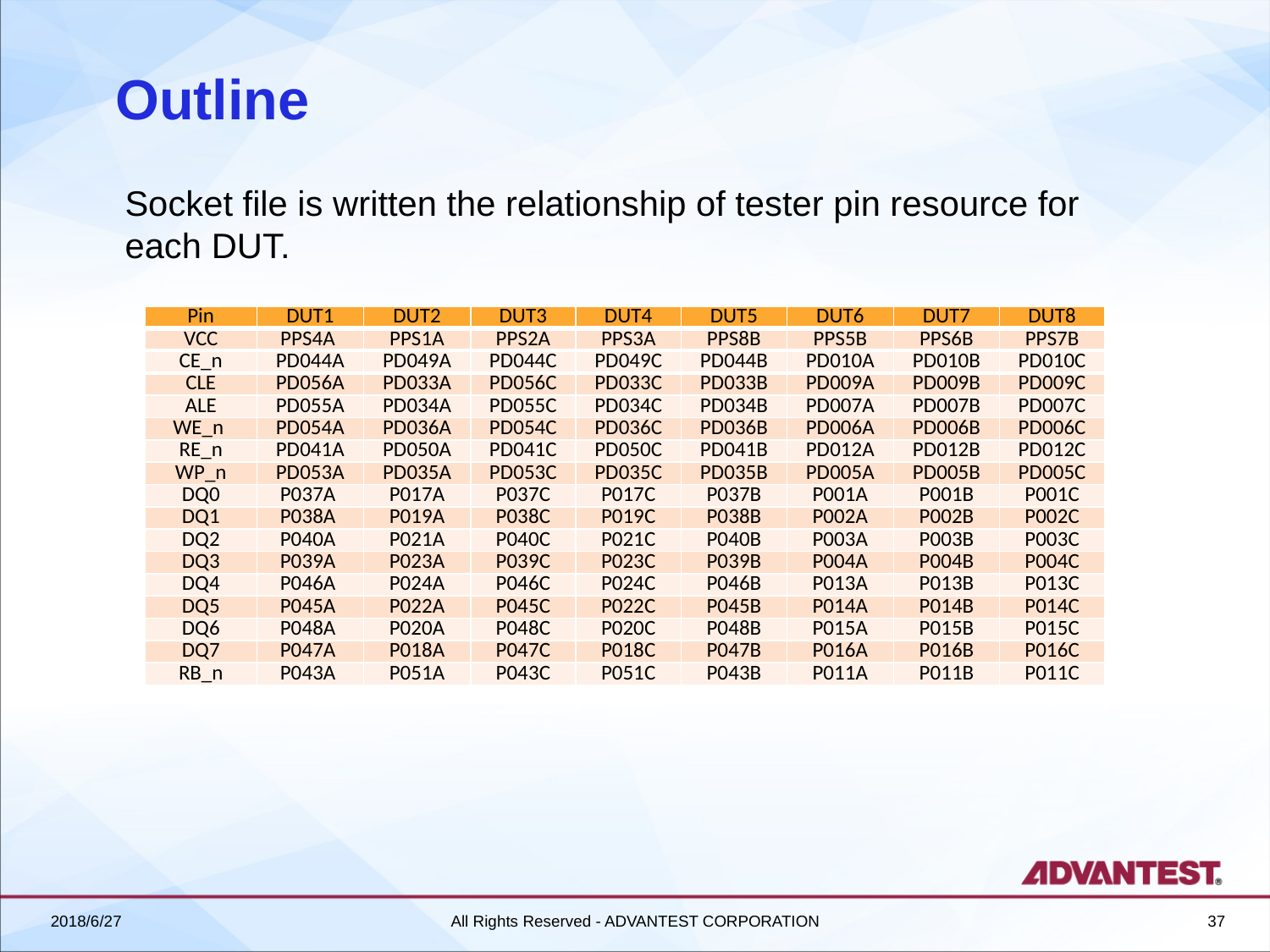

# Outline
Socket file is written the relationship of tester pin resource for each DUT.
| Pin | DUT1 | DUT2 | DUT3 | DUT4 | DUT5 | DUT6 | DUT7 | DUT8 |
| --- | --- | --- | --- | --- | --- | --- | --- | --- |
| VCC | PPS4A | PPS1A | PPS2A | PPS3A | PPS8B | PPS5B | PPS6B | PPS7B |
| CE\_n | PD044A | PD049A | PD044C | PD049C | PD044B | PD010A | PD010B | PD010C |
| CLE | PD056A | PD033A | PD056C | PD033C | PD033B | PD009A | PD009B | PD009C |
| ALE | PD055A | PD034A | PD055C | PD034C | PD034B | PD007A | PD007B | PD007C |
| WE\_n | PD054A | PD036A | PD054C | PD036C | PD036B | PD006A | PD006B | PD006C |
| RE\_n | PD041A | PD050A | PD041C | PD050C | PD041B | PD012A | PD012B | PD012C |
| WP\_n | PD053A | PD035A | PD053C | PD035C | PD035B | PD005A | PD005B | PD005C |
| DQ0 | P037A | P017A | P037C | P017C | P037B | P001A | P001B | P001C |
| DQ1 | P038A | P019A | P038C | P019C | P038B | P002A | P002B | P002C |
| DQ2 | P040A | P021A | P040C | P021C | P040B | P003A | P003B | P003C |
| DQ3 | P039A | P023A | P039C | P023C | P039B | P004A | P004B | P004C |
| DQ4 | P046A | P024A | P046C | P024C | P046B | P013A | P013B | P013C |
| DQ5 | P045A | P022A | P045C | P022C | P045B | P014A | P014B | P014C |
| DQ6 | P048A | P020A | P048C | P020C | P048B | P015A | P015B | P015C |
| DQ7 | P047A | P018A | P047C | P018C | P047B | P016A | P016B | P016C |
| RB\_n | P043A | P051A | P043C | P051C | P043B | P011A | P011B | P011C |
2018/6/27
All Rights Reserved - ADVANTEST CORPORATION
37